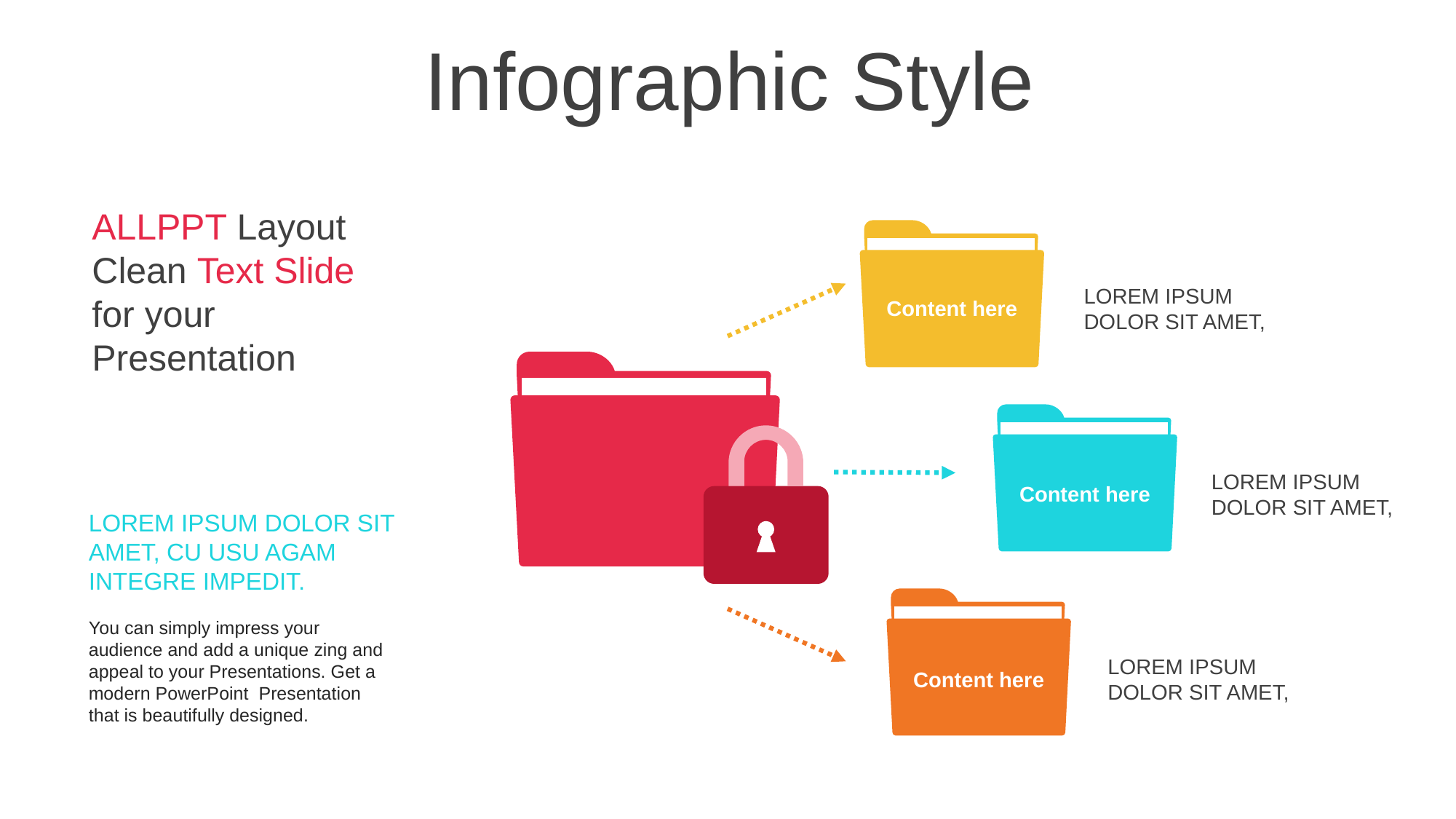

Infographic Style
ALLPPT Layout
Clean Text Slide for your Presentation

LOREM IPSUM DOLOR SIT AMET,
Content here

LOREM IPSUM DOLOR SIT AMET,
Content here
LOREM IPSUM DOLOR SIT AMET, CU USU AGAM INTEGRE IMPEDIT.
You can simply impress your audience and add a unique zing and appeal to your Presentations. Get a modern PowerPoint  Presentation that is beautifully designed.

LOREM IPSUM DOLOR SIT AMET,
Content here